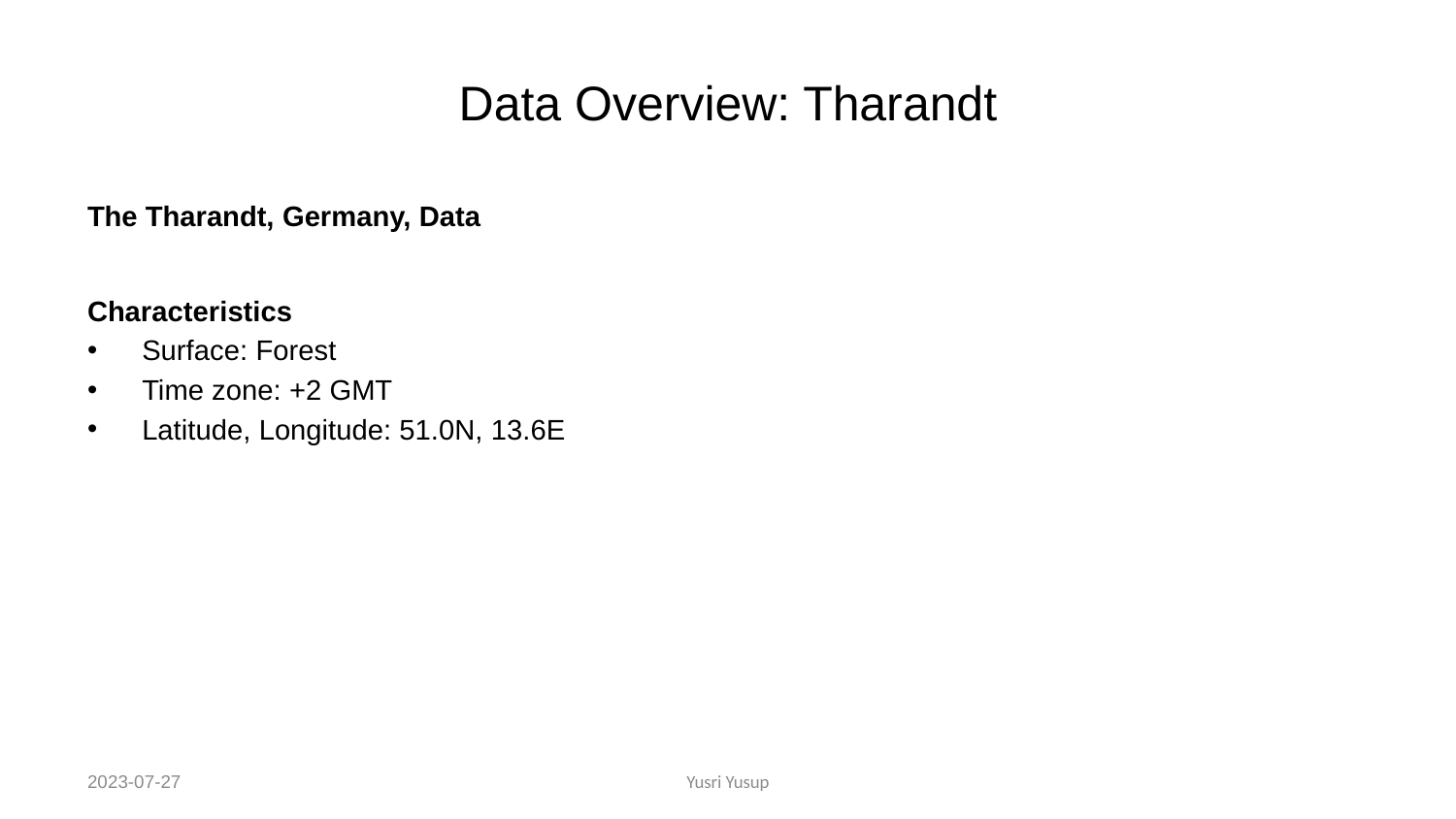

# Data Overview: Tharandt
The Tharandt, Germany, Data
Characteristics
Surface: Forest
Time zone: +2 GMT
Latitude, Longitude: 51.0N, 13.6E
2023-07-27
Yusri Yusup